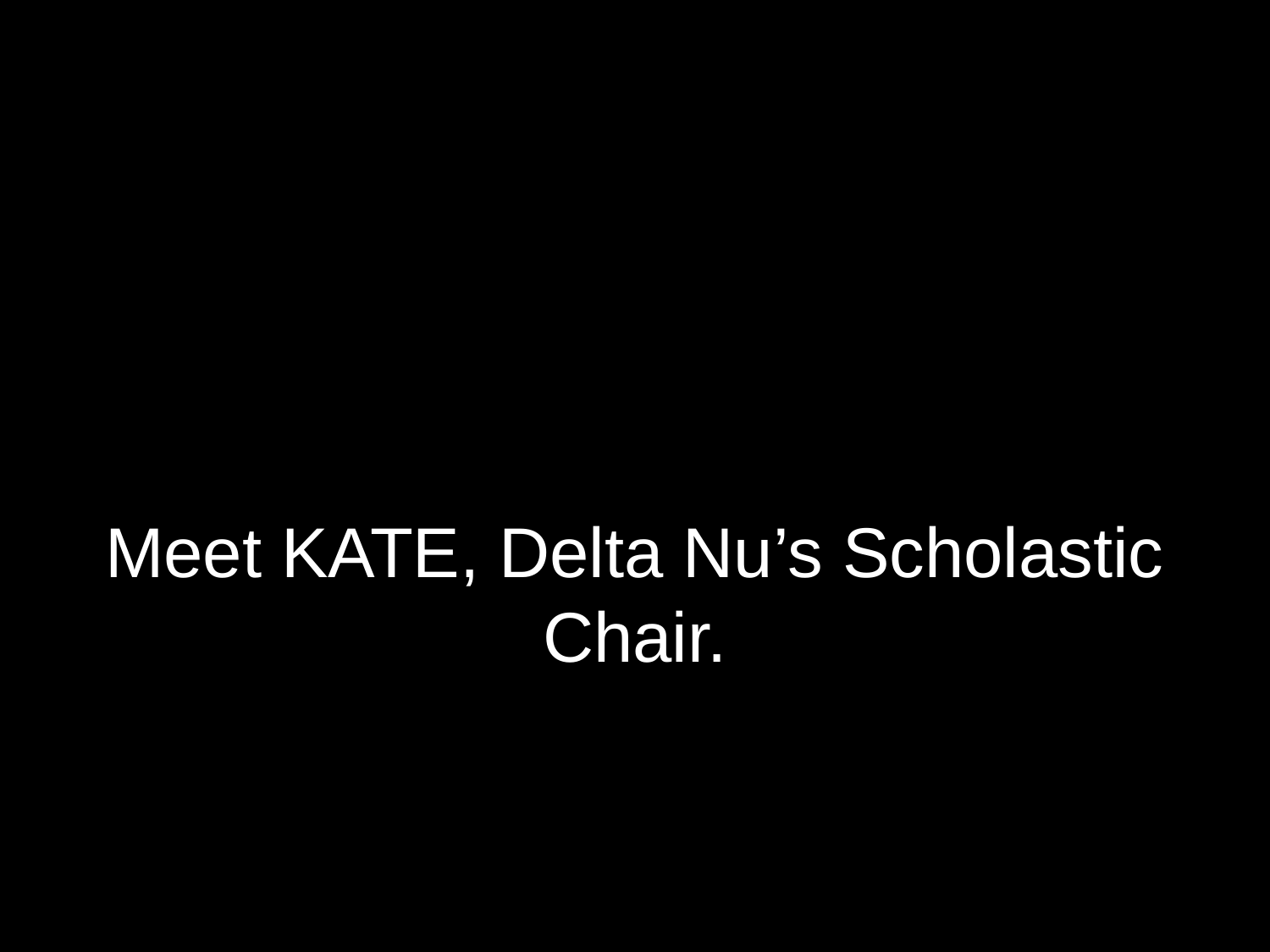

# Meet KATE, Delta Nu’s Scholastic Chair.